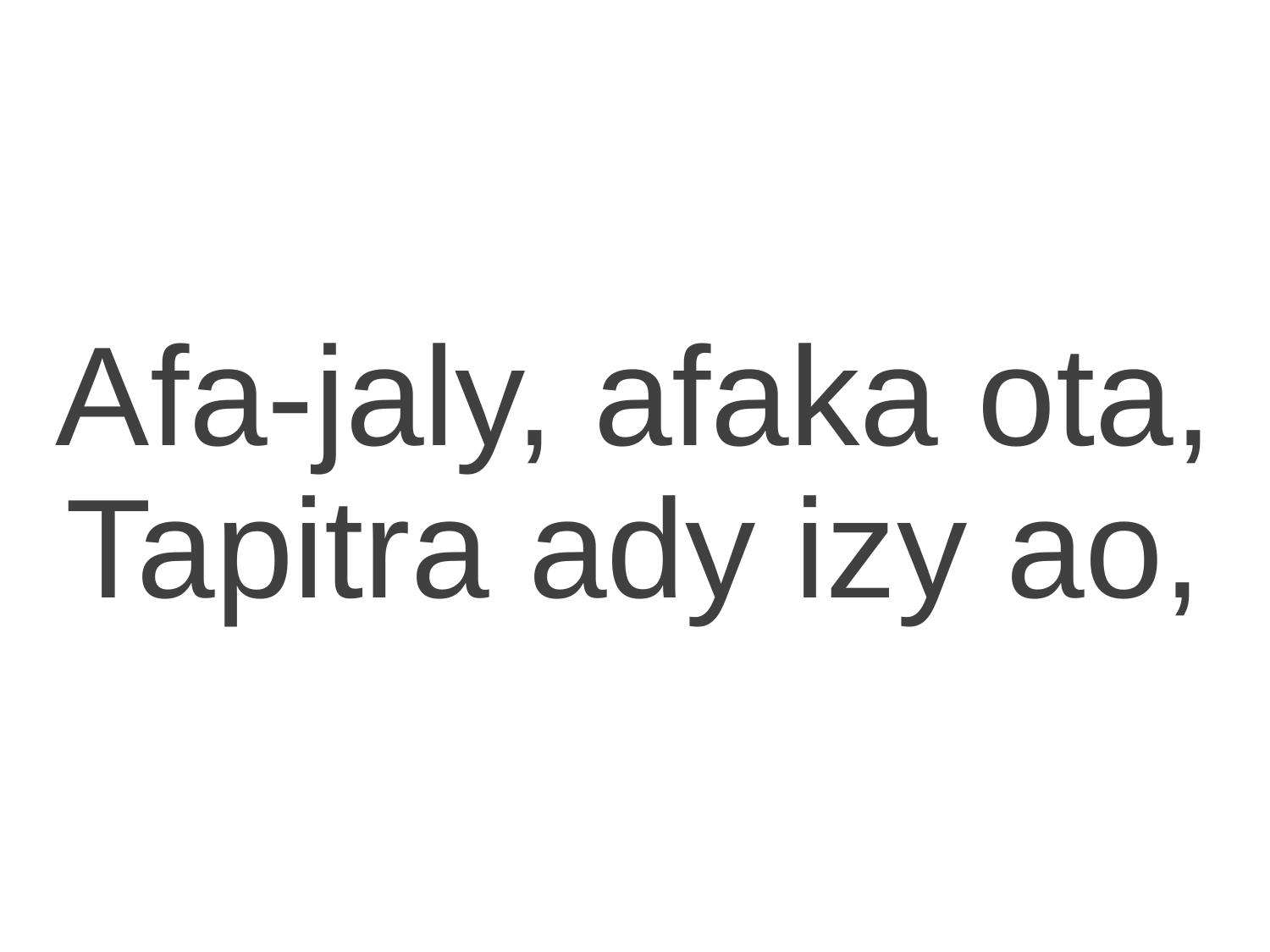

Afa-jaly, afaka ota,
Tapitra ady izy ao,